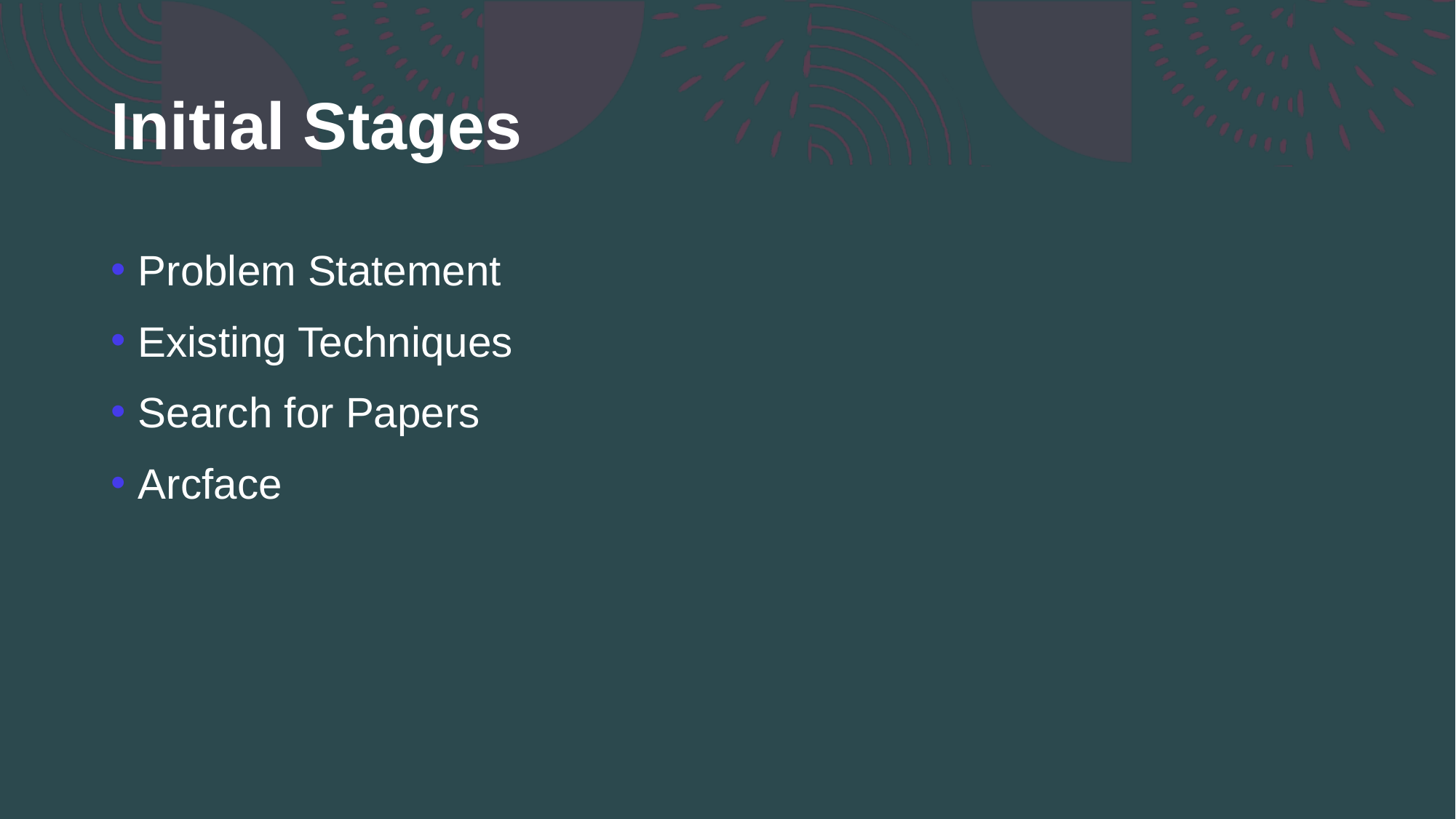

# Initial Stages
Problem Statement
Existing Techniques
Search for Papers
Arcface